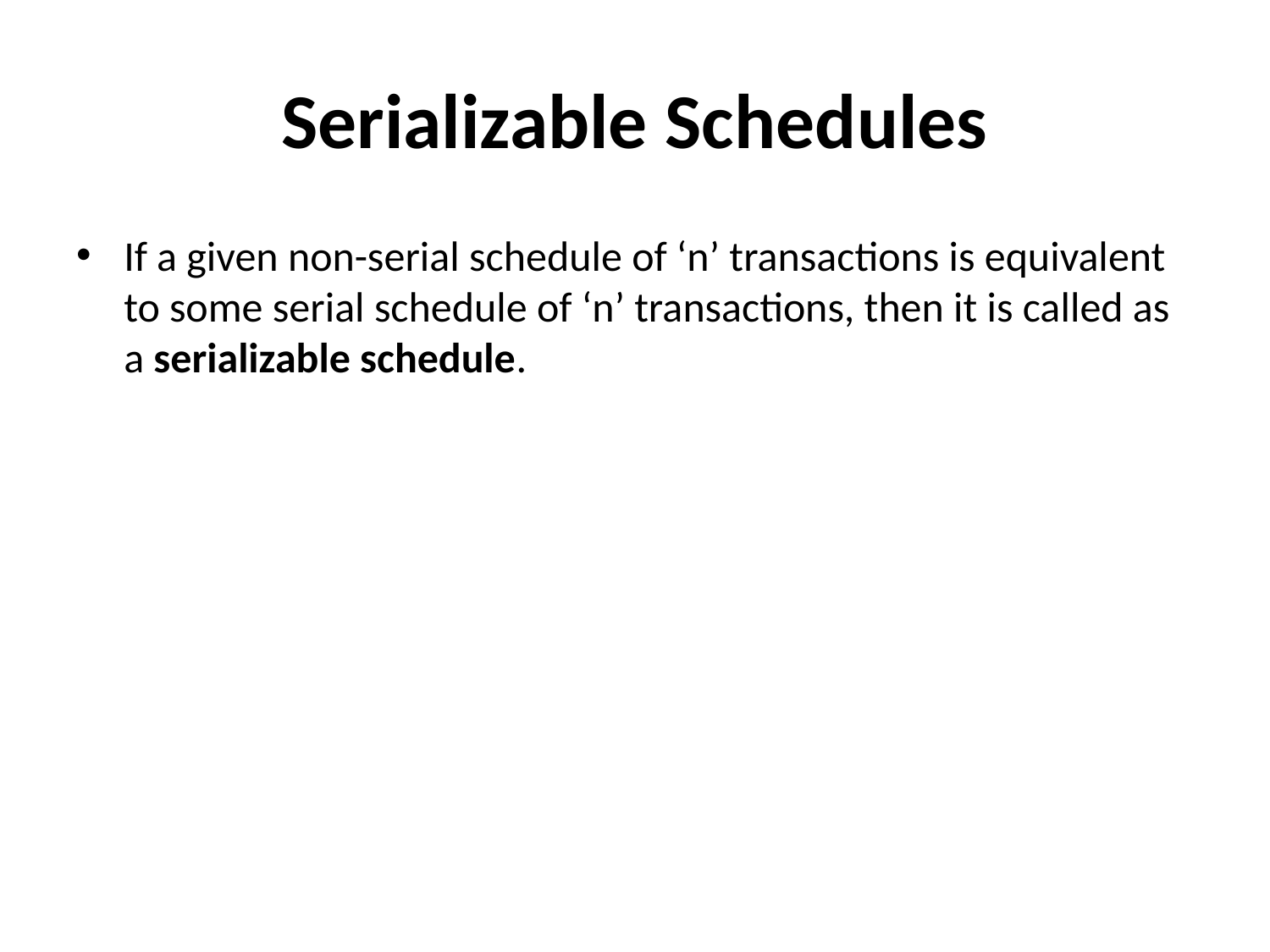

# Serializable Schedules
If a given non-serial schedule of ‘n’ transactions is equivalent to some serial schedule of ‘n’ transactions, then it is called as a serializable schedule.